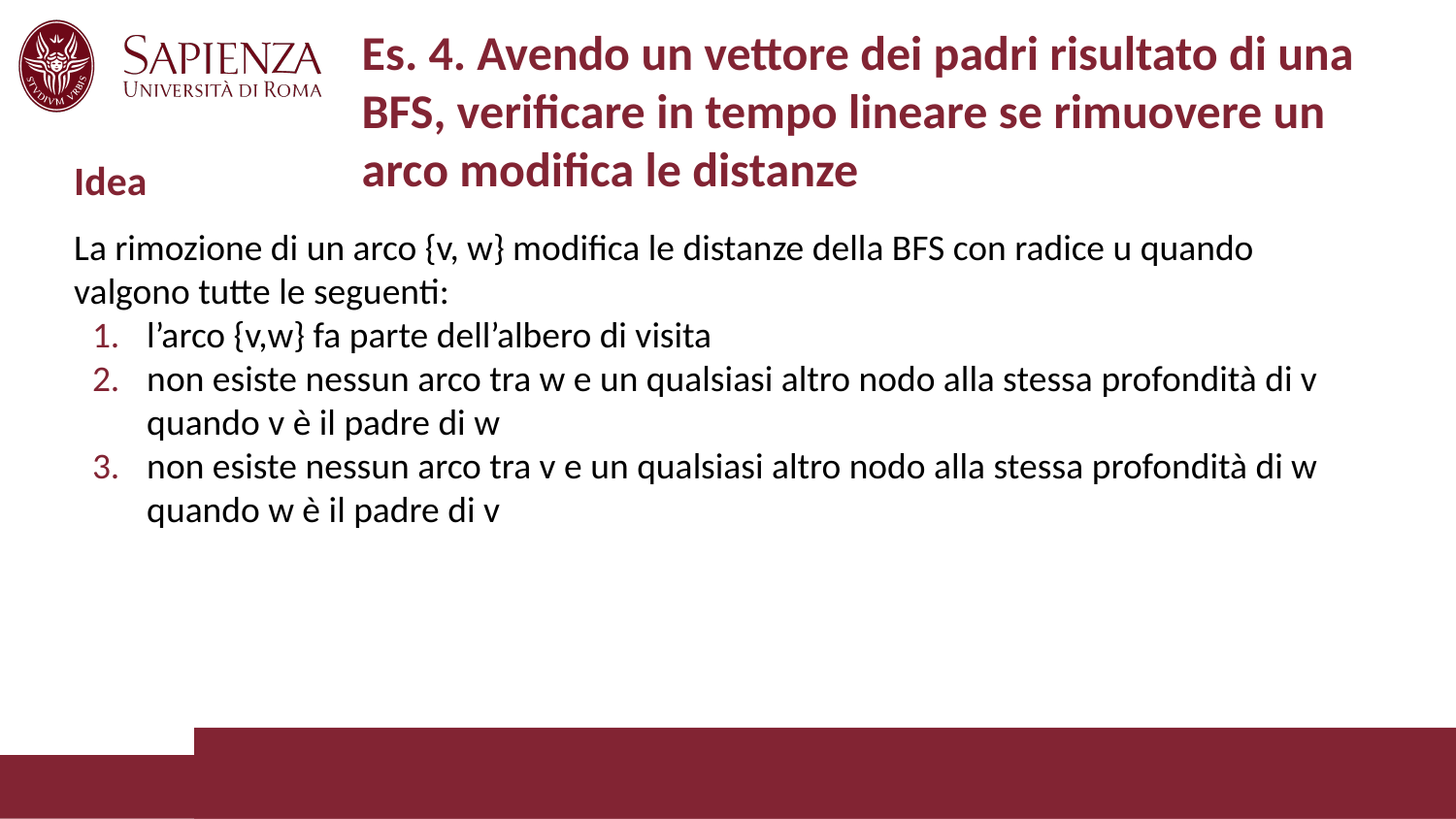

# Es. 4. Avendo un vettore dei padri risultato di una BFS, verificare in tempo lineare se rimuovere un arco modifica le distanze
Idea
La rimozione di un arco {v, w} modifica le distanze della BFS con radice u quando valgono tutte le seguenti:
l’arco {v,w} fa parte dell’albero di visita
non esiste nessun arco tra w e un qualsiasi altro nodo alla stessa profondità di v quando v è il padre di w
non esiste nessun arco tra v e un qualsiasi altro nodo alla stessa profondità di w quando w è il padre di v